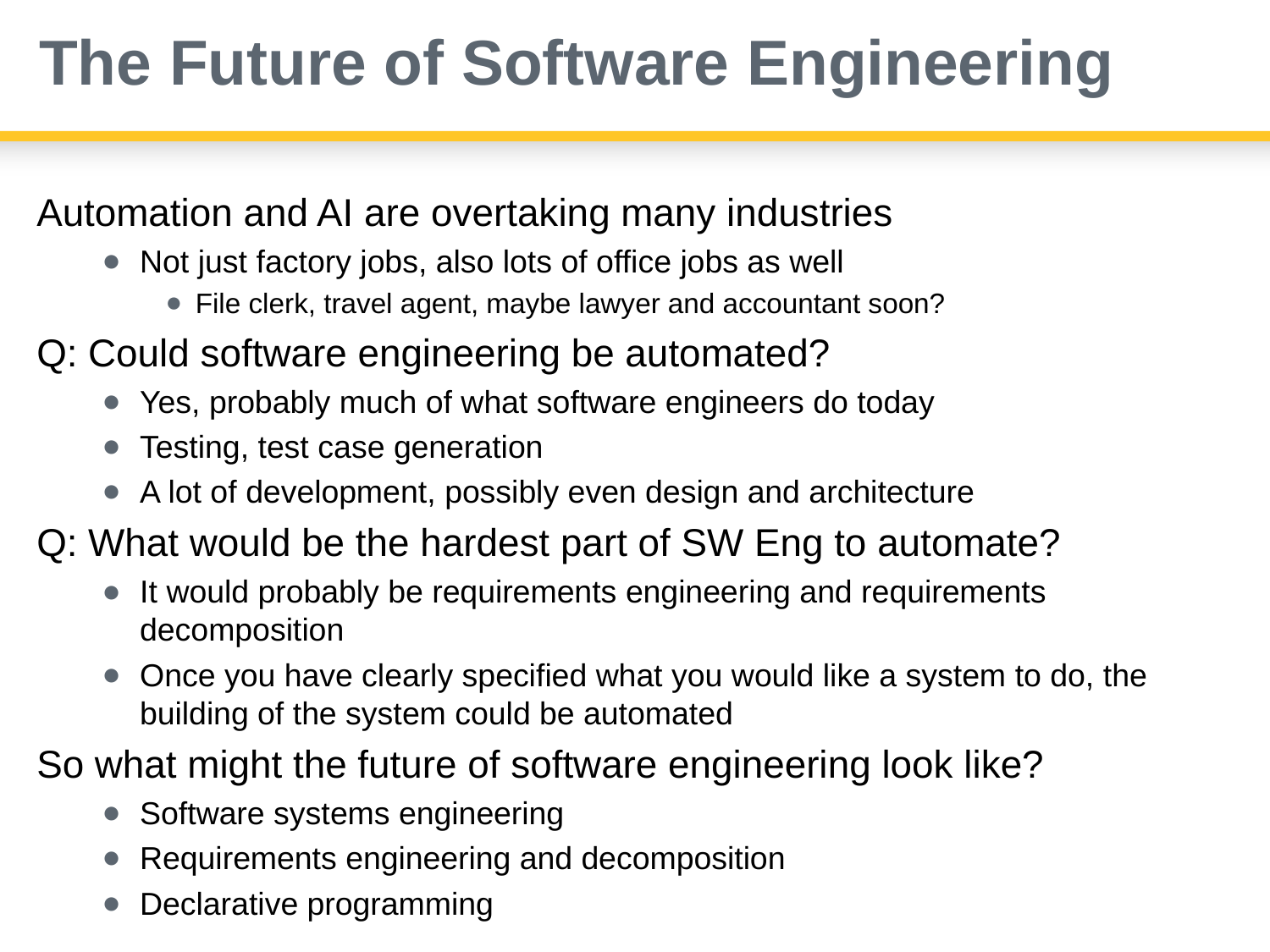

# The Future of Software Engineering
Automation and AI are overtaking many industries
Not just factory jobs, also lots of office jobs as well
File clerk, travel agent, maybe lawyer and accountant soon?
Q: Could software engineering be automated?
Yes, probably much of what software engineers do today
Testing, test case generation
A lot of development, possibly even design and architecture
Q: What would be the hardest part of SW Eng to automate?
It would probably be requirements engineering and requirements decomposition
Once you have clearly specified what you would like a system to do, the building of the system could be automated
So what might the future of software engineering look like?
Software systems engineering
Requirements engineering and decomposition
Declarative programming